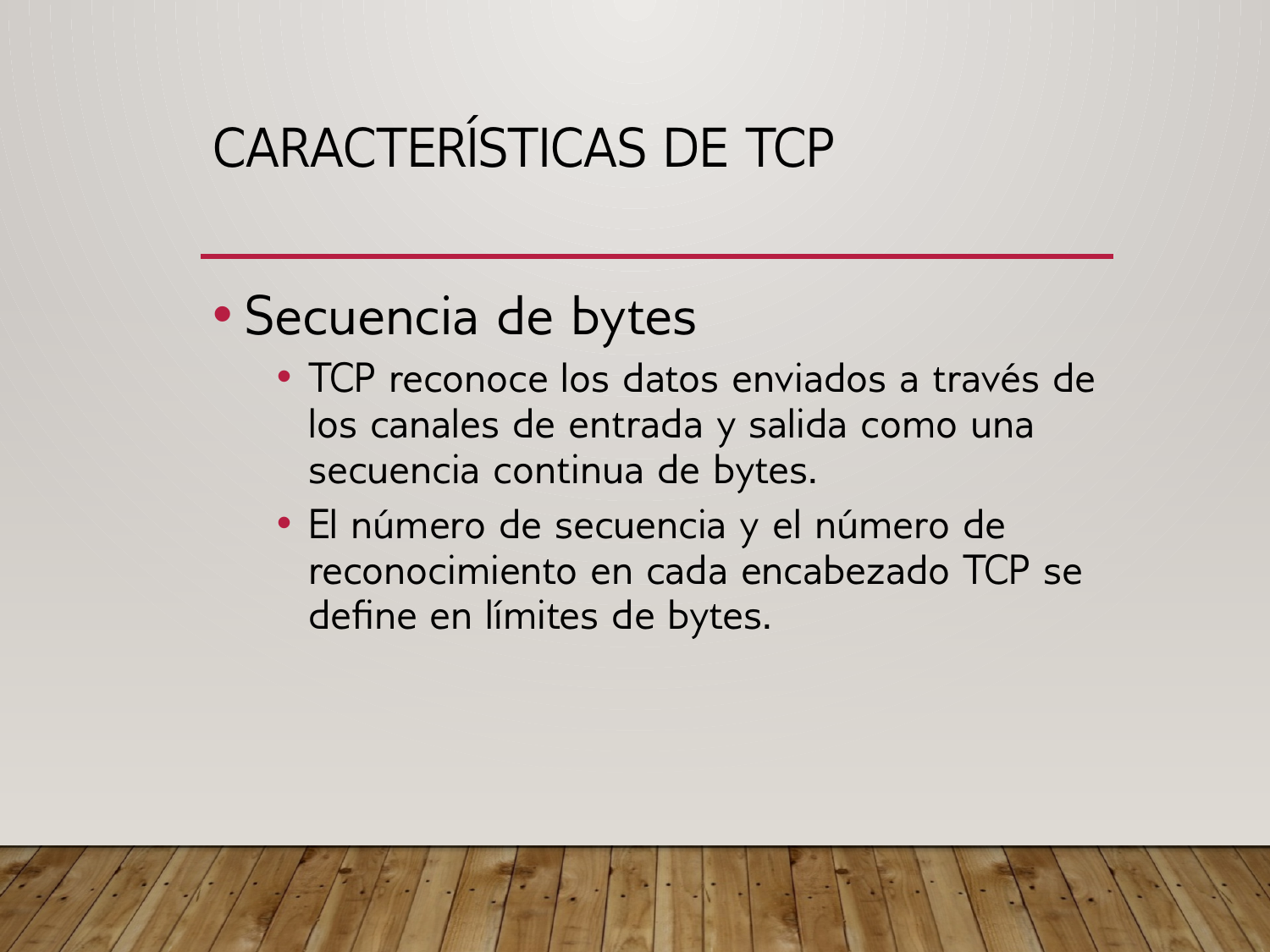

# Características de TCP
Secuencia de bytes
TCP reconoce los datos enviados a través de los canales de entrada y salida como una secuencia continua de bytes.
El número de secuencia y el número de reconocimiento en cada encabezado TCP se define en límites de bytes.